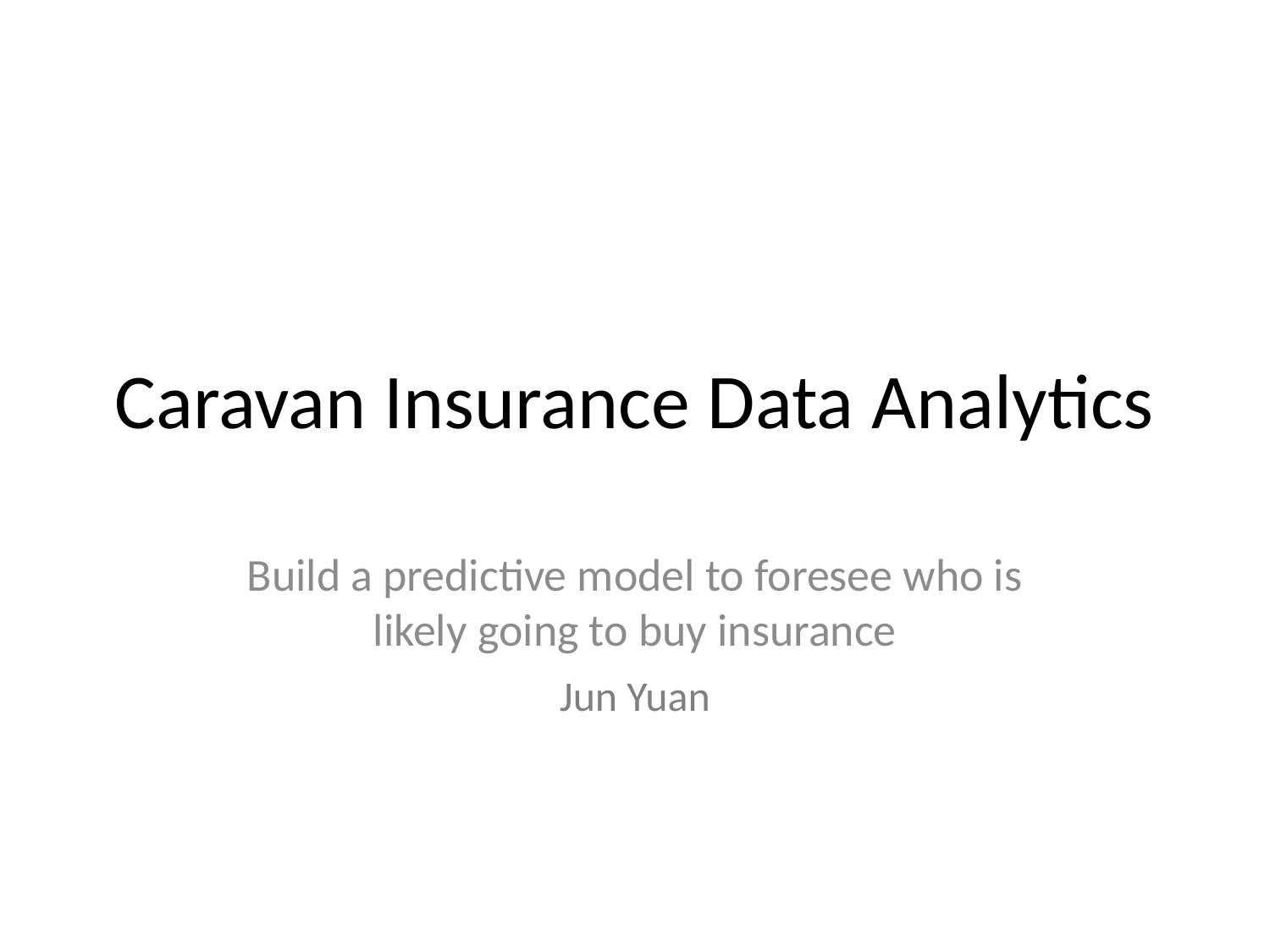

# Caravan Insurance Data Analytics
Build a predictive model to foresee who is likely going to buy insurance
Jun Yuan